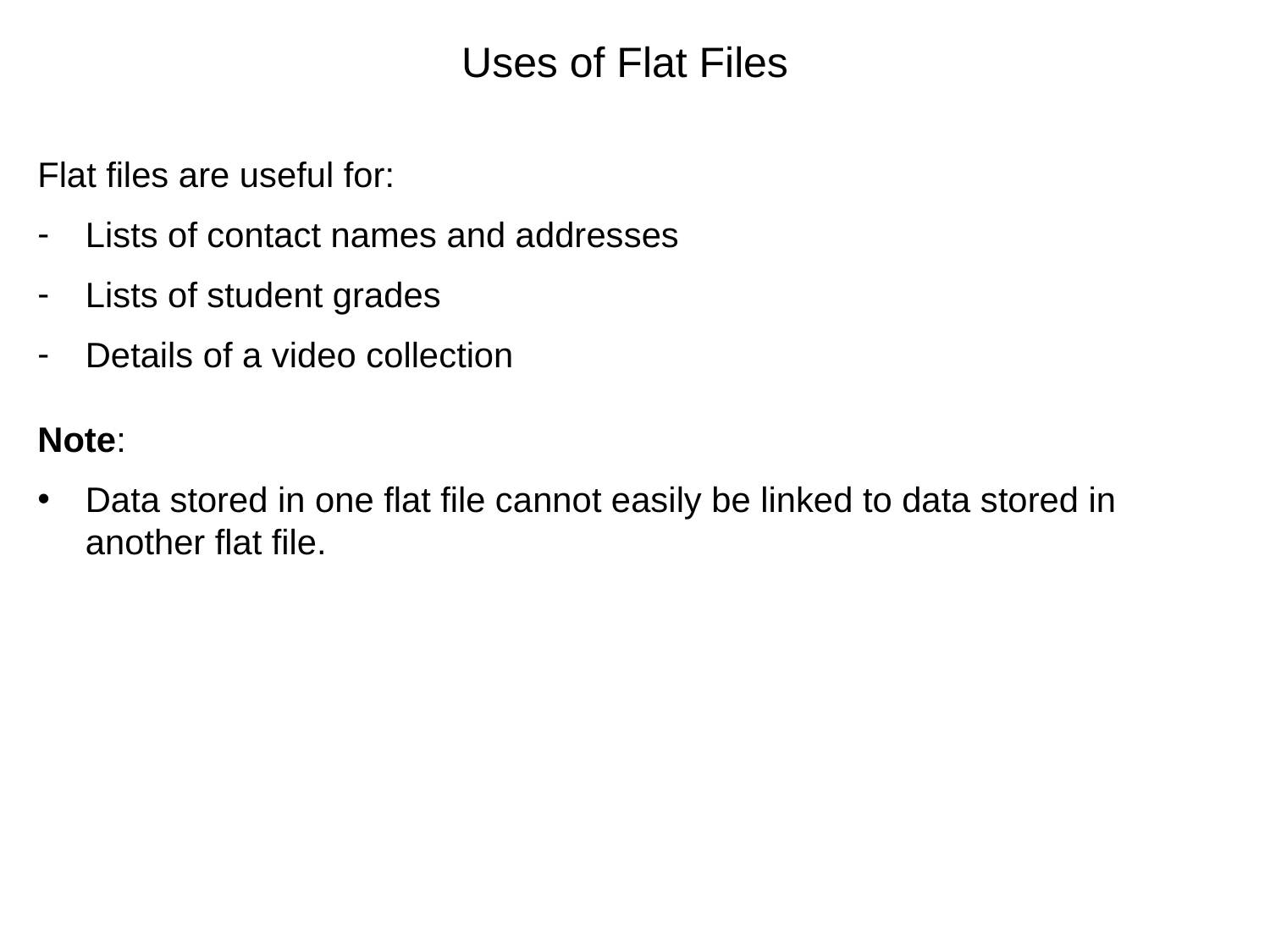

# Uses of Flat Files
Flat files are useful for:
Lists of contact names and addresses
Lists of student grades
Details of a video collection

Note:
Data stored in one flat file cannot easily be linked to data stored in another flat file.